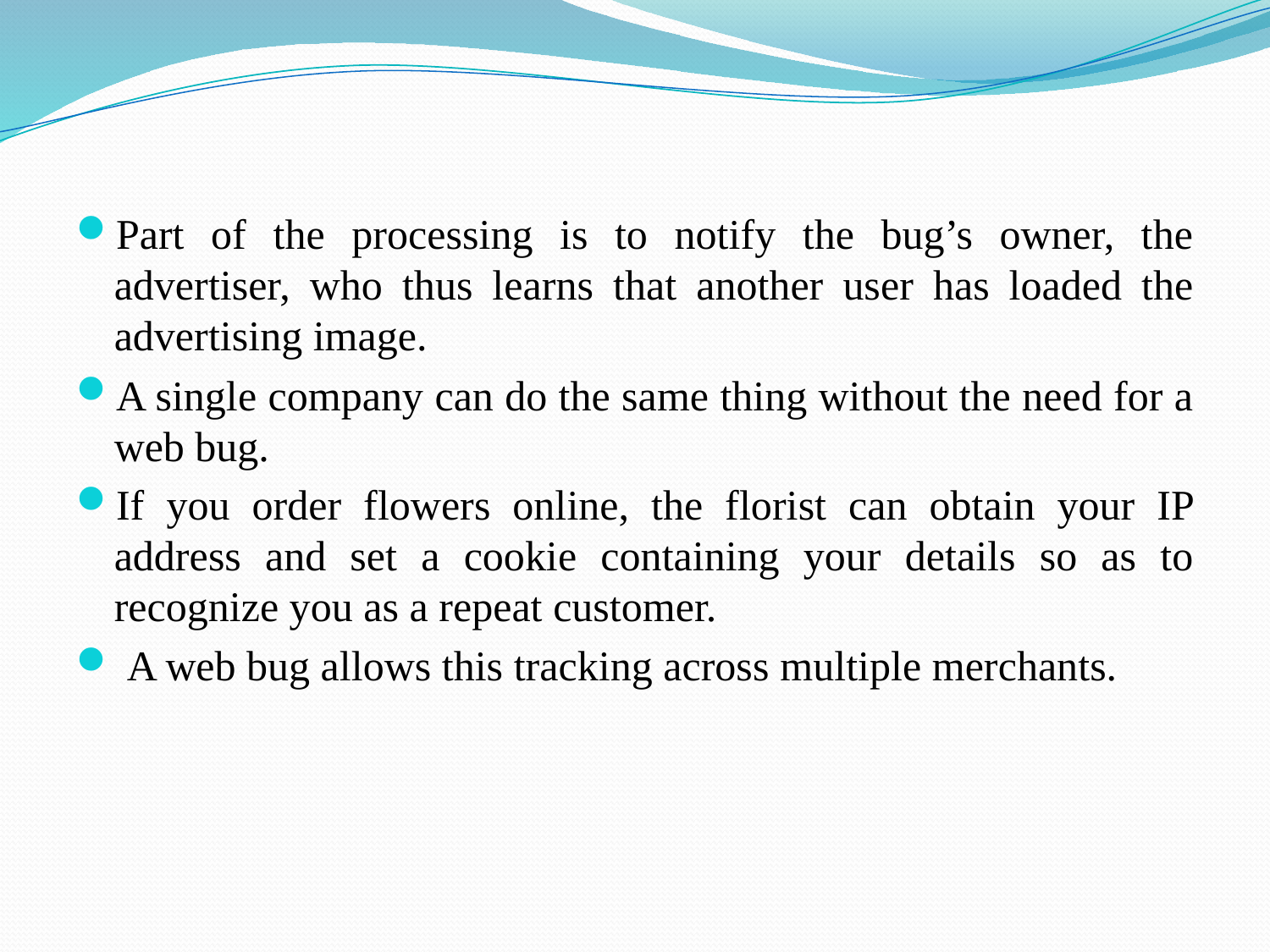

Part of the processing is to notify the bug’s owner, the advertiser, who thus learns that another user has loaded the advertising image.
A single company can do the same thing without the need for a web bug.
If you order flowers online, the florist can obtain your IP address and set a cookie containing your details so as to recognize you as a repeat customer.
 A web bug allows this tracking across multiple merchants.